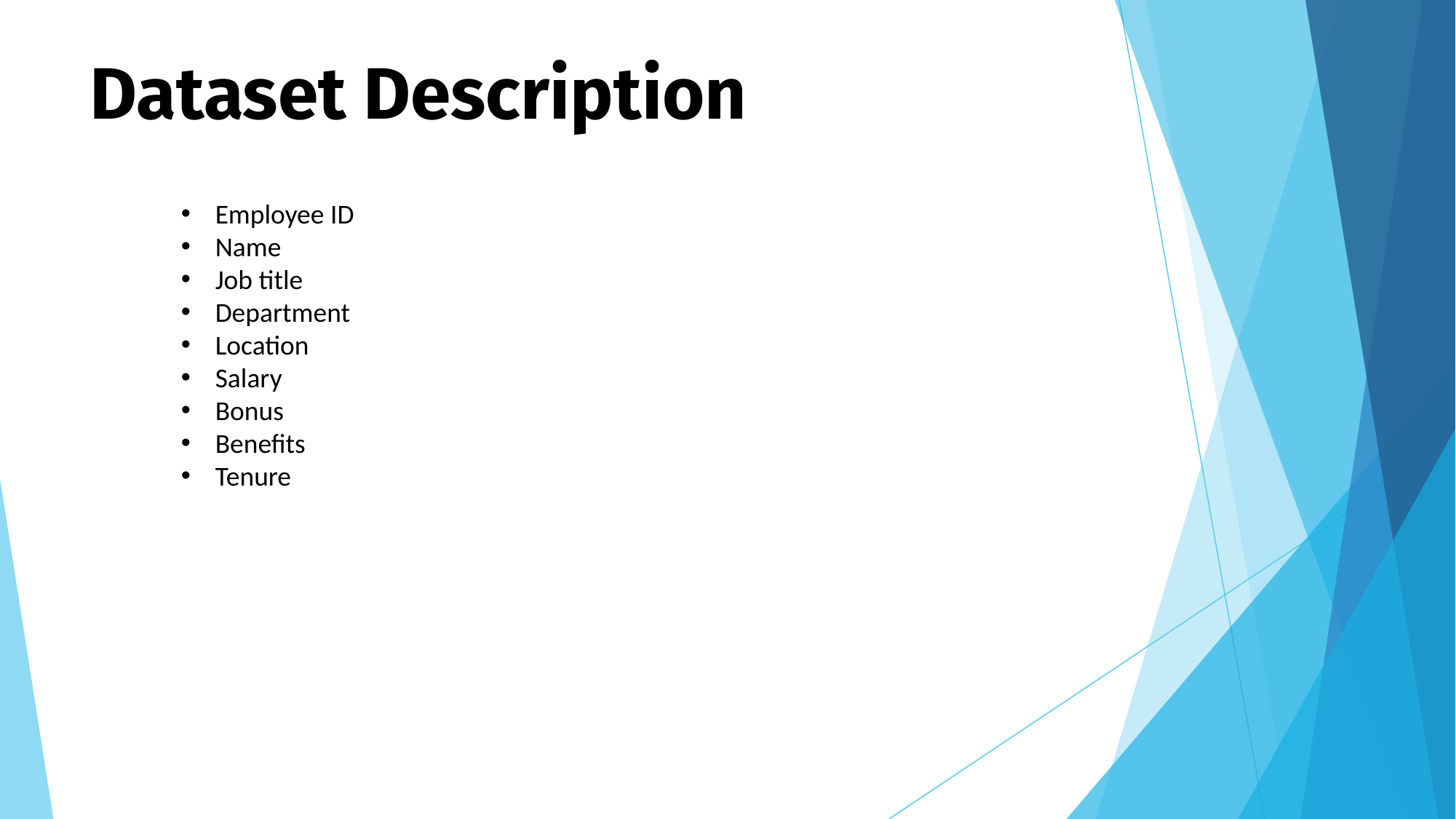

# Dataset Description
Employee ID
Name
Job title
Department
Location
Salary
Bonus
Benefits
Tenure